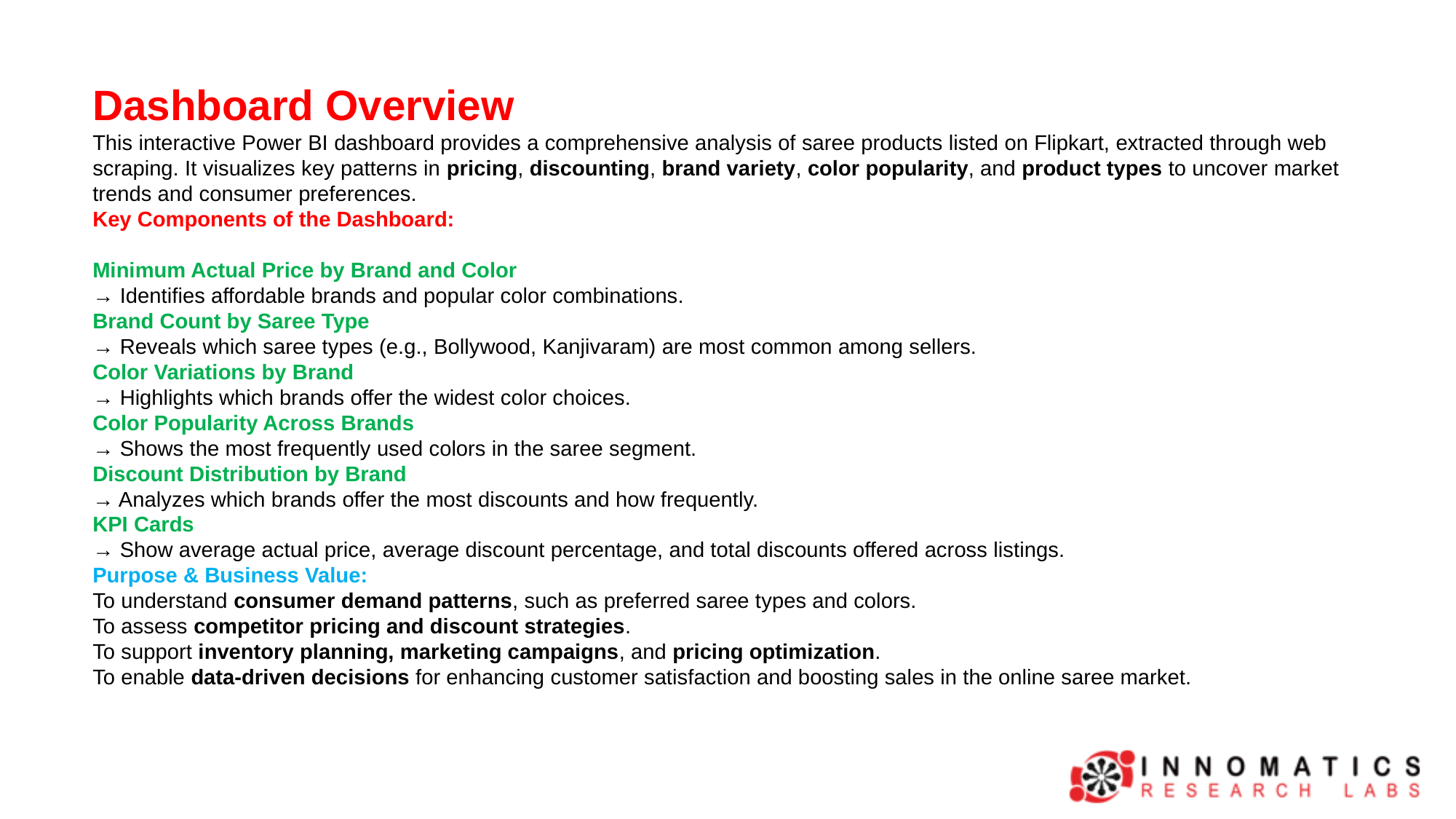

Dashboard Overview
This interactive Power BI dashboard provides a comprehensive analysis of saree products listed on Flipkart, extracted through web scraping. It visualizes key patterns in pricing, discounting, brand variety, color popularity, and product types to uncover market trends and consumer preferences.
Key Components of the Dashboard:

Minimum Actual Price by Brand and Color
→ Identifies affordable brands and popular color combinations.
Brand Count by Saree Type
→ Reveals which saree types (e.g., Bollywood, Kanjivaram) are most common among sellers.
Color Variations by Brand
→ Highlights which brands offer the widest color choices.
Color Popularity Across Brands
→ Shows the most frequently used colors in the saree segment.
Discount Distribution by Brand
→ Analyzes which brands offer the most discounts and how frequently.
KPI Cards
→ Show average actual price, average discount percentage, and total discounts offered across listings.
Purpose & Business Value:
To understand consumer demand patterns, such as preferred saree types and colors.
To assess competitor pricing and discount strategies.
To support inventory planning, marketing campaigns, and pricing optimization.
To enable data-driven decisions for enhancing customer satisfaction and boosting sales in the online saree market.